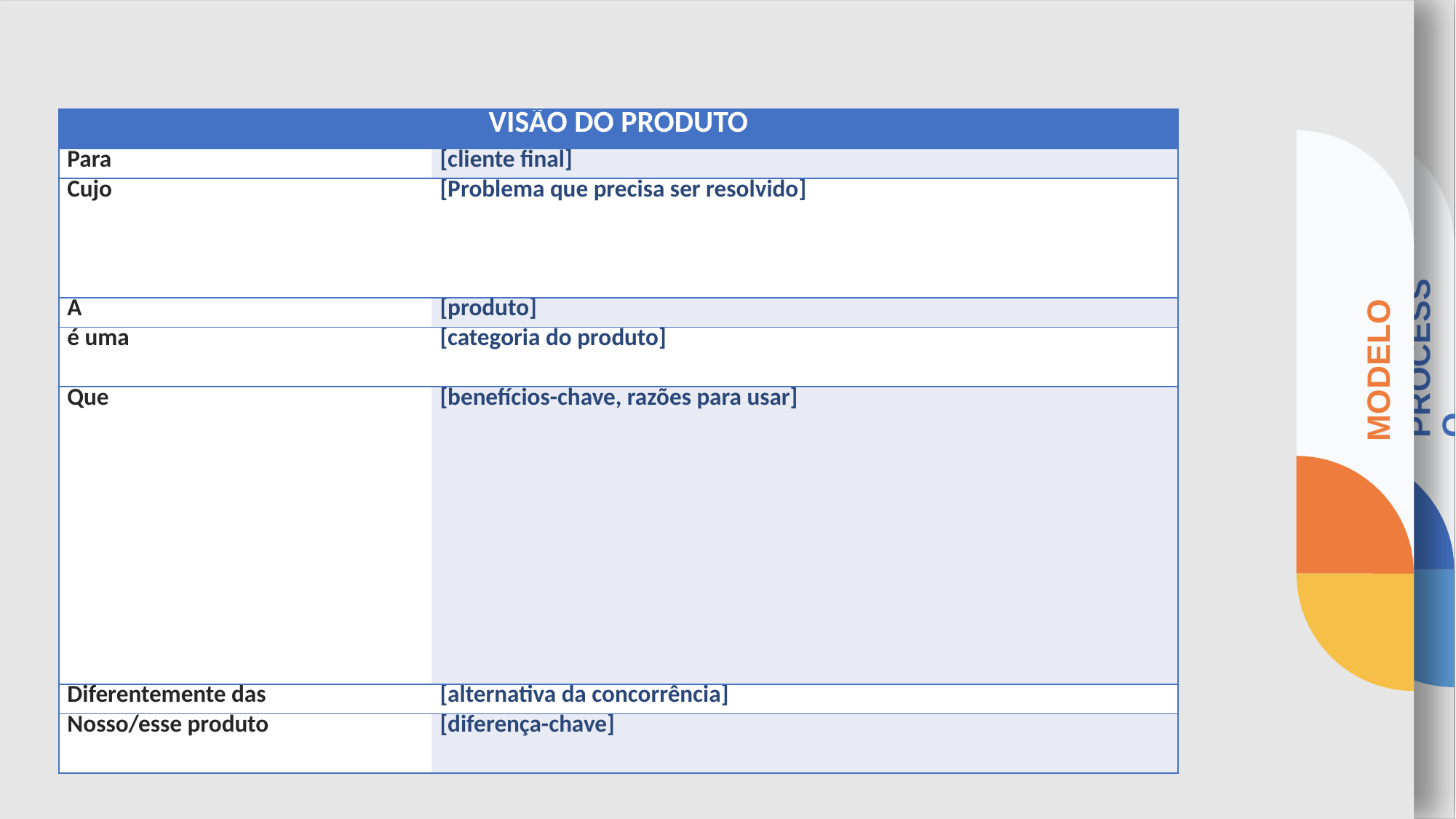

Afiliação
PROCESSO

Canais
MODELO

| VISÃO DO PRODUTO |  |
| --- | --- |
| Para | [cliente final] |
| Cujo | [Problema que precisa ser resolvido] |
| A | [produto] |
| é uma | [categoria do produto] |
| Que | [benefícios-chave, razões para usar] |
| Diferentemente das | [alternativa da concorrência] |
| Nosso/esse produto | [diferença-chave] |